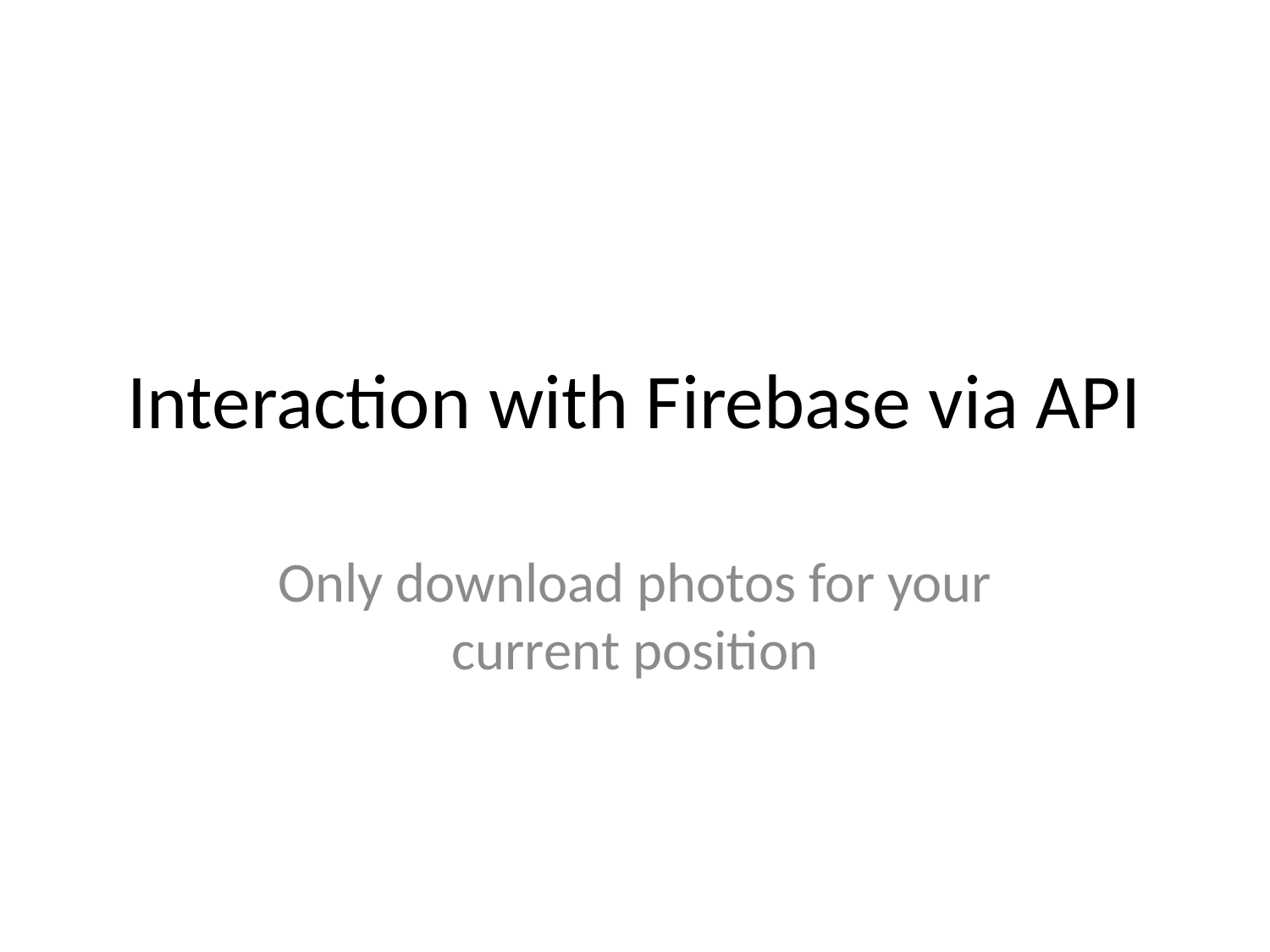

Interaction with Firebase via API
Only download photos for your current position